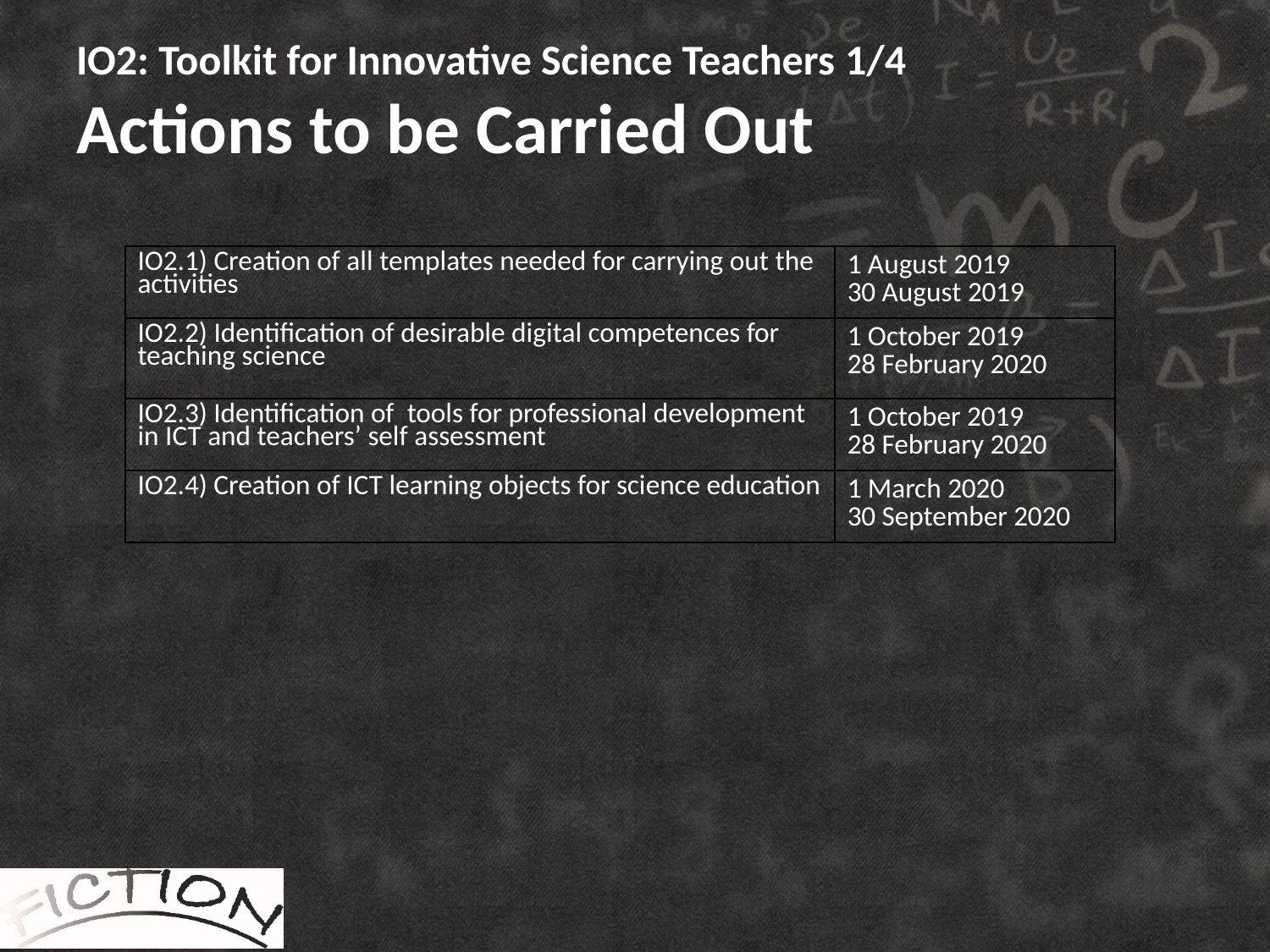

# IO2: Toolkit for Innovative Science Teachers 1/4 Actions to be Carried Out
| IO2.1) Creation of all templates needed for carrying out the activities | 1 August 2019 30 August 2019 |
| --- | --- |
| IO2.2) Identification of desirable digital competences for teaching science | 1 October 2019 28 February 2020 |
| IO2.3) Identification of tools for professional development in ICT and teachers’ self assessment | 1 October 2019 28 February 2020 |
| IO2.4) Creation of ICT learning objects for science education | 1 March 2020 30 September 2020 |